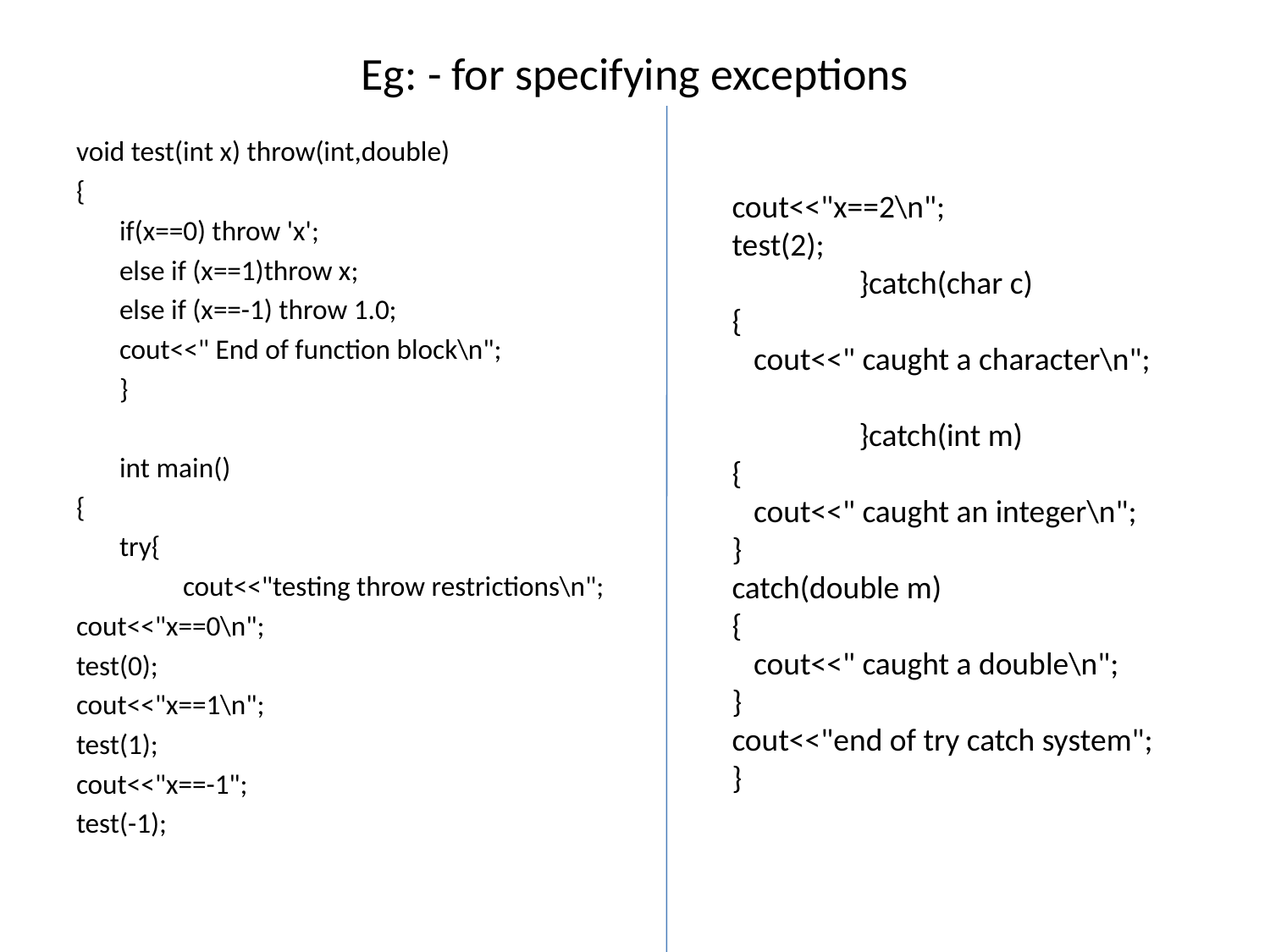

# Eg: - for specifying exceptions
void test(int x) throw(int,double)
{
	if(x==0) throw 'x';
	else if (x==1)throw x;
	else if (x==-1) throw 1.0;
	cout<<" End of function block\n";
	}

	int main()
{
	try{
		cout<<"testing throw restrictions\n";
cout<<"x==0\n";
test(0);
cout<<"x==1\n";
test(1);
cout<<"x==-1";
test(-1);
cout<<"x==2\n";
test(2);
	}catch(char c)
{
   cout<<" caught a character\n";

	}catch(int m)
{
   cout<<" caught an integer\n";
}
catch(double m)
{
   cout<<" caught a double\n";
}
cout<<"end of try catch system";
}